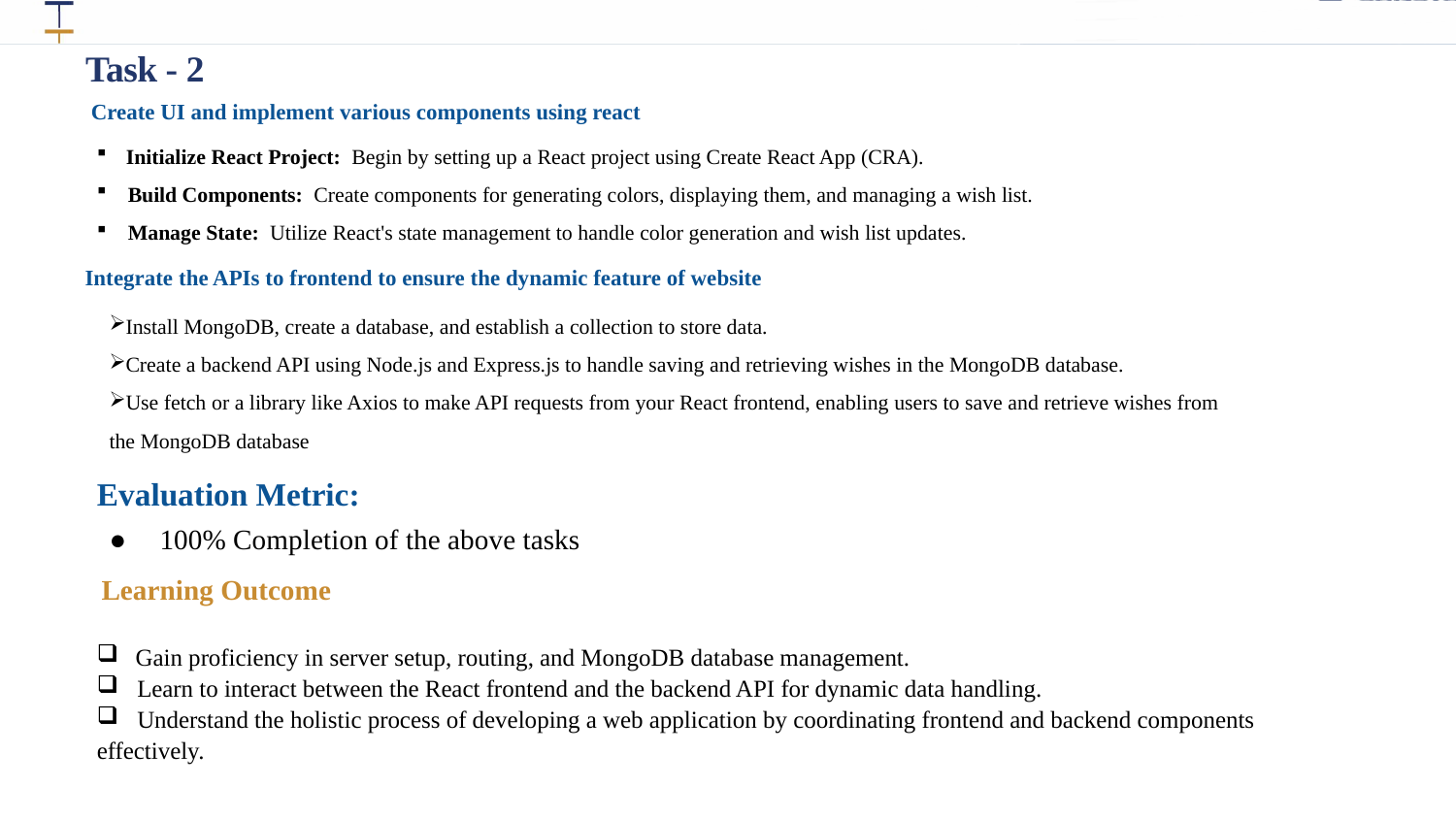

Task - 2
Create UI and implement various components using react
    Initialize React Project:  Begin by setting up a React project using Create React App (CRA).
    Build Components:  Create components for generating colors, displaying them, and managing a wish list.
    Manage State:  Utilize React's state management to handle color generation and wish list updates.

Integrate the APIs to frontend to ensure the dynamic feature of website
Install MongoDB, create a database, and establish a collection to store data.
Create a backend API using Node.js and Express.js to handle saving and retrieving wishes in the MongoDB database.
Use fetch or a library like Axios to make API requests from your React frontend, enabling users to save and retrieve wishes from the MongoDB database
Evaluation Metric:
● 100% Completion of the above tasks
Learning Outcome

   Gain proficiency in server setup, routing, and MongoDB database management.
   Learn to interact between the React frontend and the backend API for dynamic data handling.
   Understand the holistic process of developing a web application by coordinating frontend and backend components effectively.